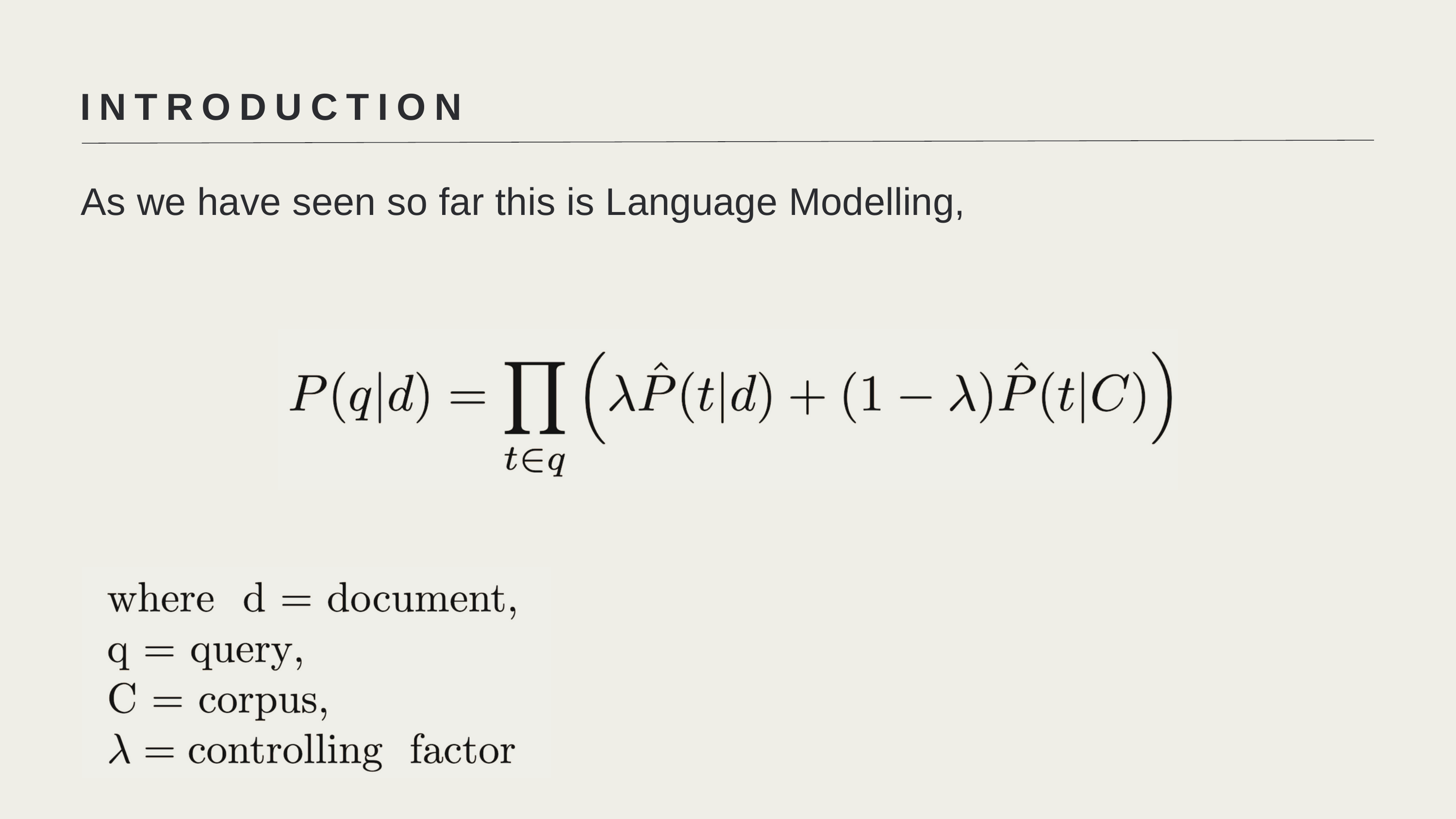

INTRODUCTION

As we have seen so far this is Language Modelling,